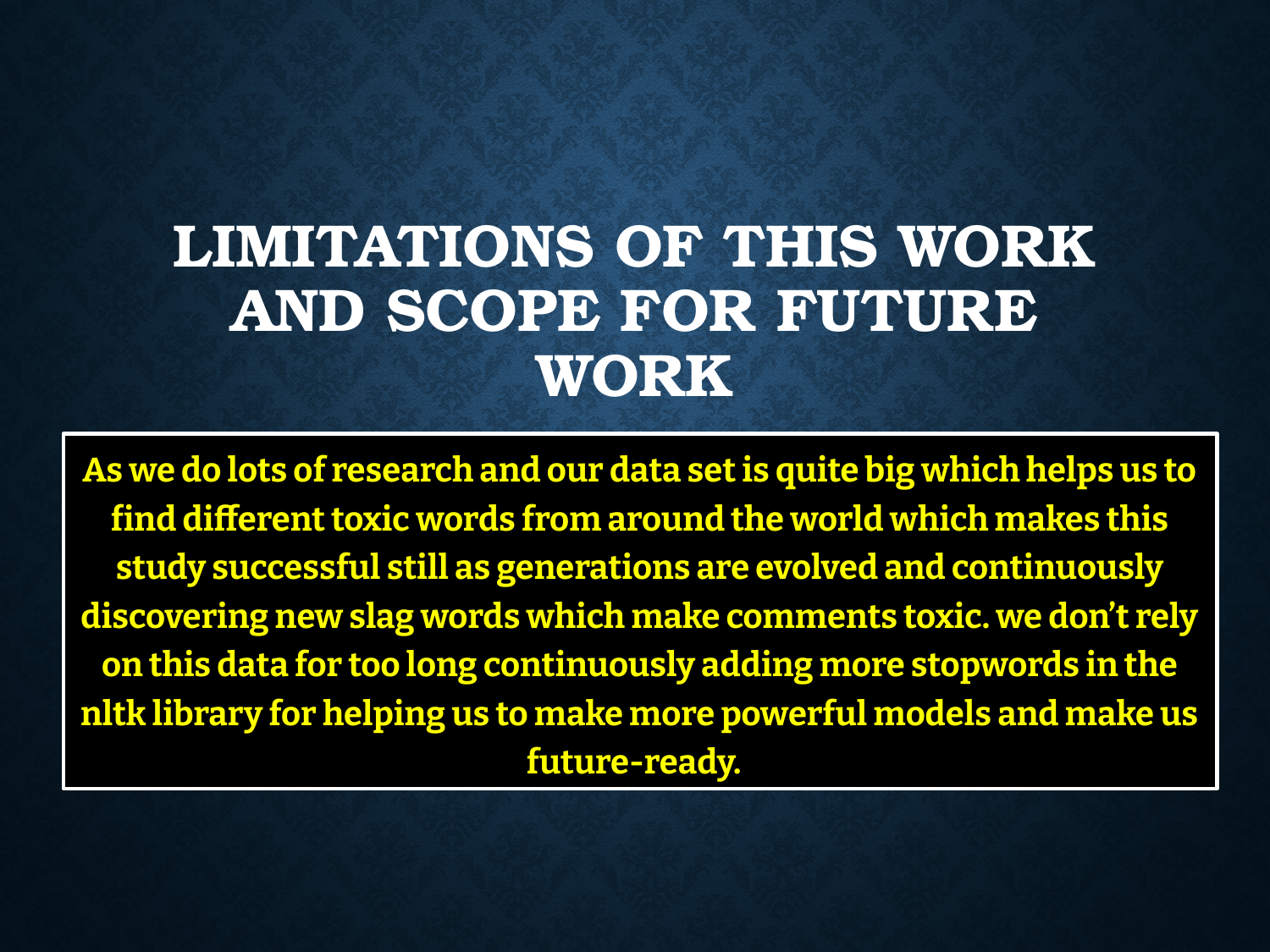

# Limitations of this work and Scope for Future Work
As we do lots of research and our data set is quite big which helps us to find different toxic words from around the world which makes this study successful still as generations are evolved and continuously discovering new slag words which make comments toxic. we don’t rely on this data for too long continuously adding more stopwords in the nltk library for helping us to make more powerful models and make us future-ready.